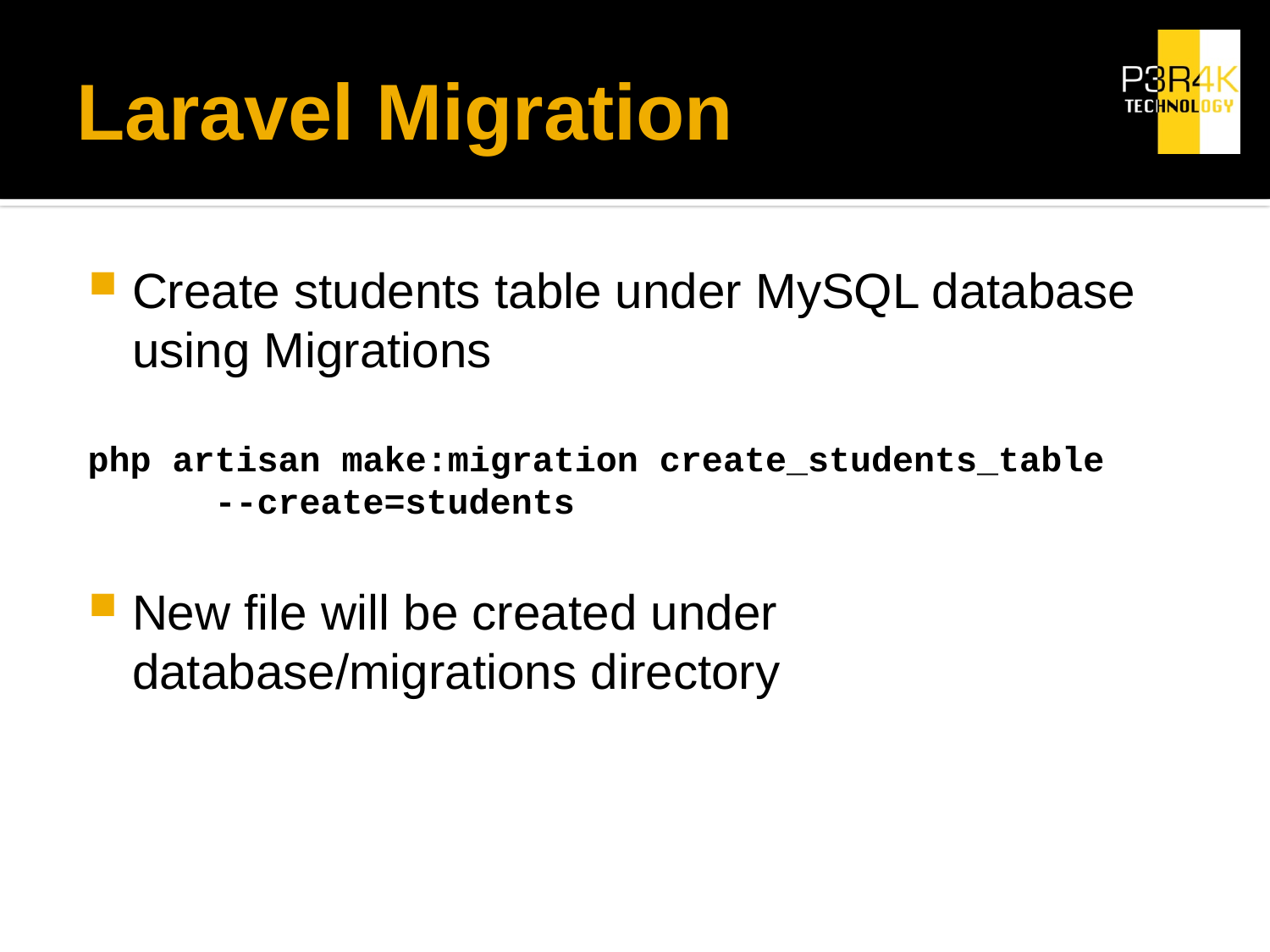

# Laravel Migration
Create students table under MySQL database using Migrations

php artisan make:migration create_students_table
	--create=students

New file will be created under database/migrations directory